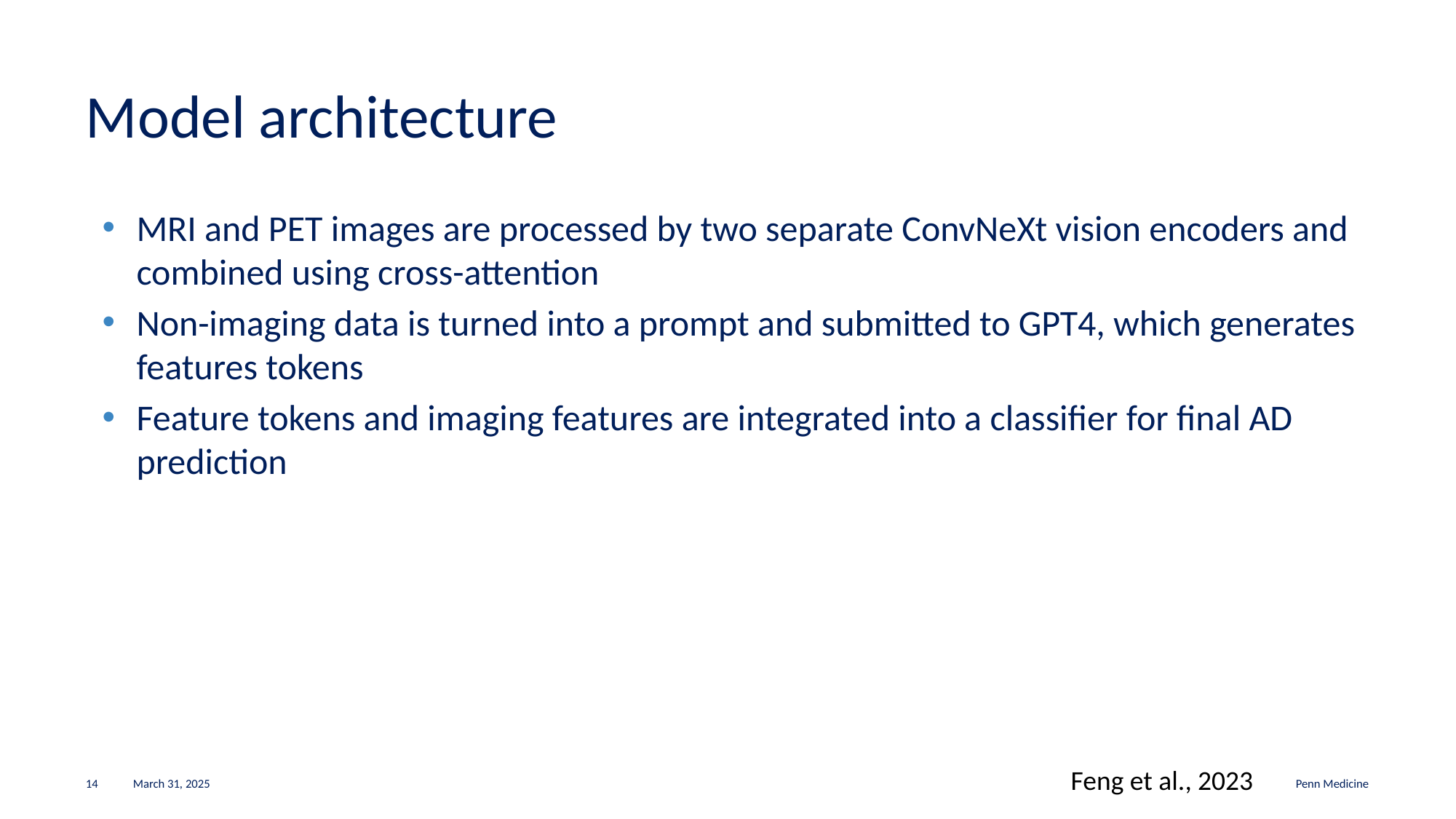

# Model architecture
MRI and PET images are processed by two separate ConvNeXt vision encoders and combined using cross-attention
Non-imaging data is turned into a prompt and submitted to GPT4, which generates features tokens
Feature tokens and imaging features are integrated into a classifier for final AD prediction
Feng et al., 2023
14
March 31, 2025